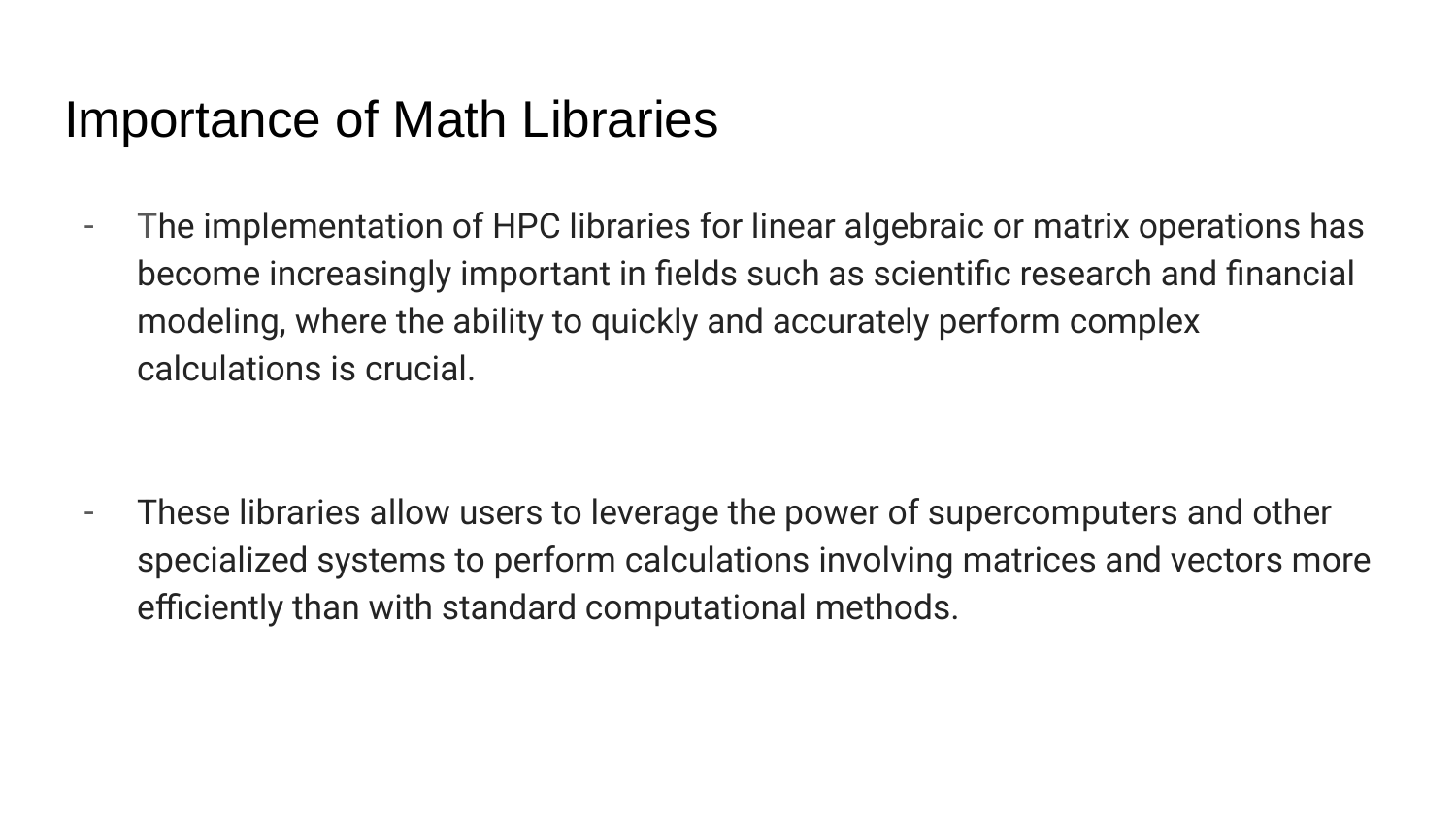

# Importance of Math Libraries
The implementation of HPC libraries for linear algebraic or matrix operations has become increasingly important in fields such as scientific research and financial modeling, where the ability to quickly and accurately perform complex calculations is crucial.

These libraries allow users to leverage the power of supercomputers and other specialized systems to perform calculations involving matrices and vectors more efficiently than with standard computational methods.